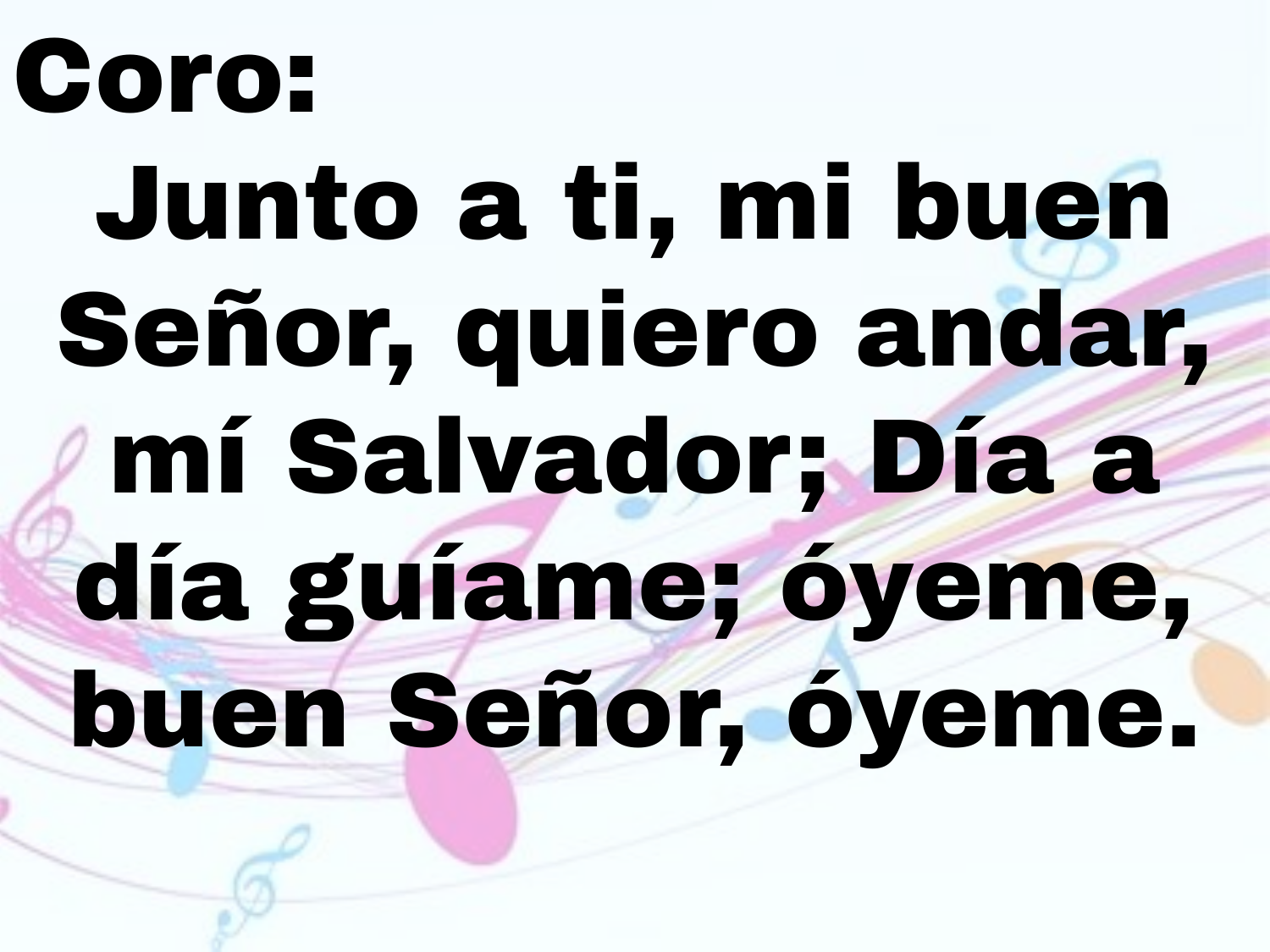

Coro:
Junto a ti, mi buen Señor, quiero andar, mí Salvador; Día a día guíame; óyeme, buen Señor, óyeme.